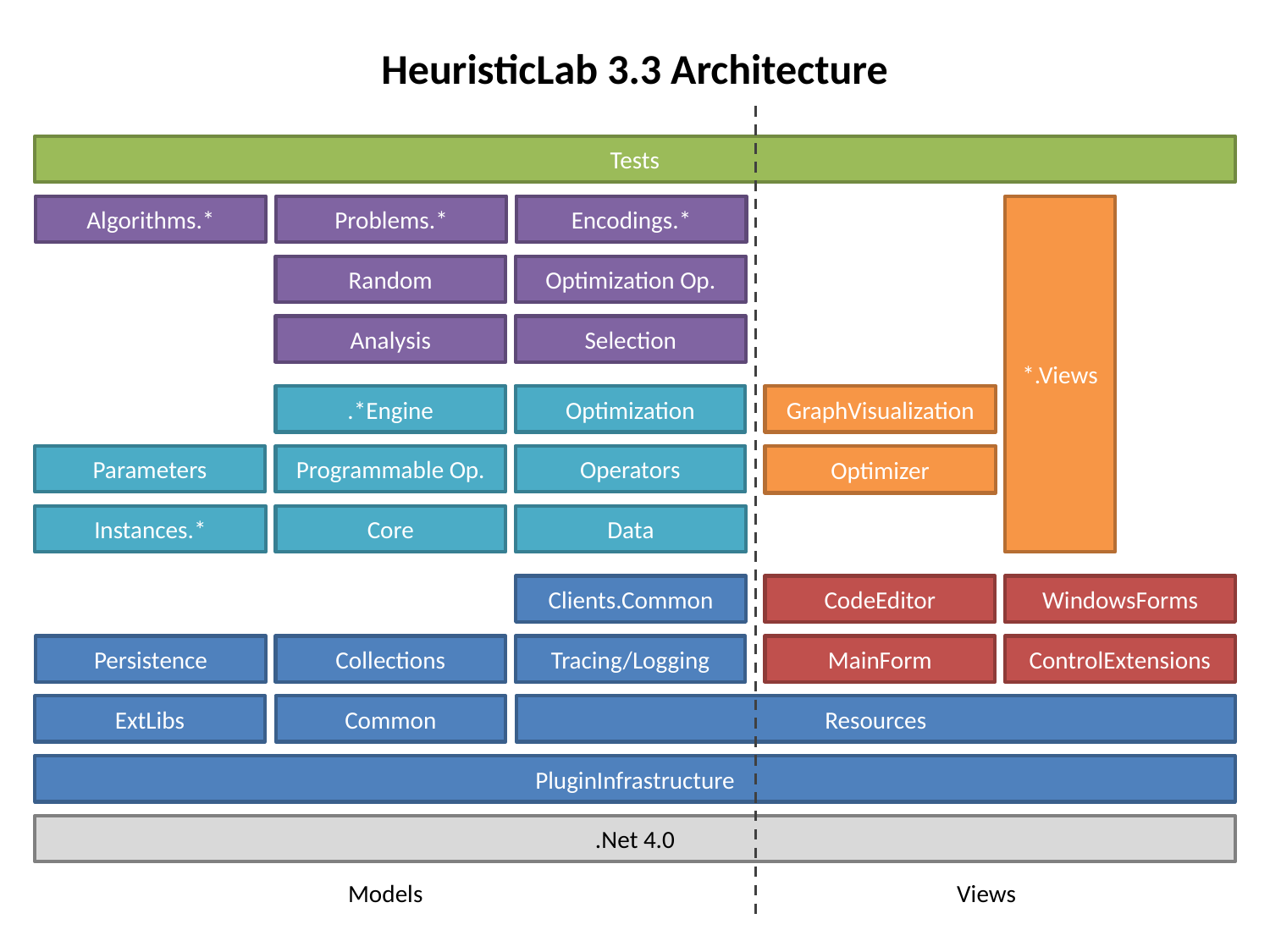

HeuristicLab 3.3 Architecture
Tests
Algorithms.*
Encodings.*
Problems.*
*.Views
Random
Optimization Op.
Analysis
Selection
.*Engine
Optimization
GraphVisualization
Programmable Op.
Operators
Parameters
Optimizer
Instances.*
Core
Data
Clients.Common
CodeEditor
WindowsForms
ControlExtensions
MainForm
Tracing/Logging
Collections
Persistence
Resources
ExtLibs
Common
PluginInfrastructure
.Net 4.0
Models
Views